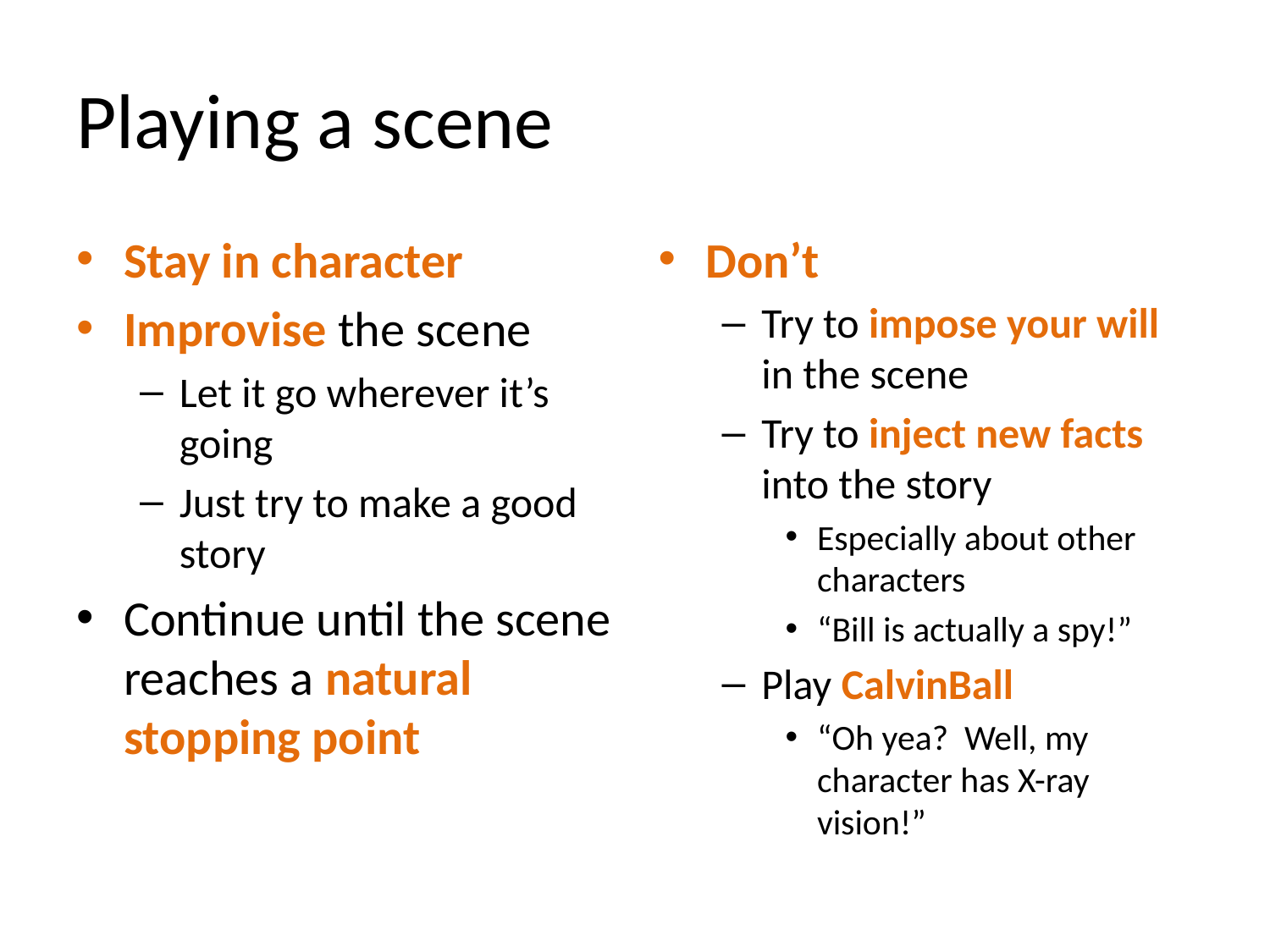

# Playing a scene
Stay in character
Improvise the scene
Let it go wherever it’s going
Just try to make a good story
Continue until the scene reaches a natural stopping point
Don’t
Try to impose your will in the scene
Try to inject new facts into the story
Especially about other characters
“Bill is actually a spy!”
Play CalvinBall
“Oh yea?  Well, my character has X-ray vision!”